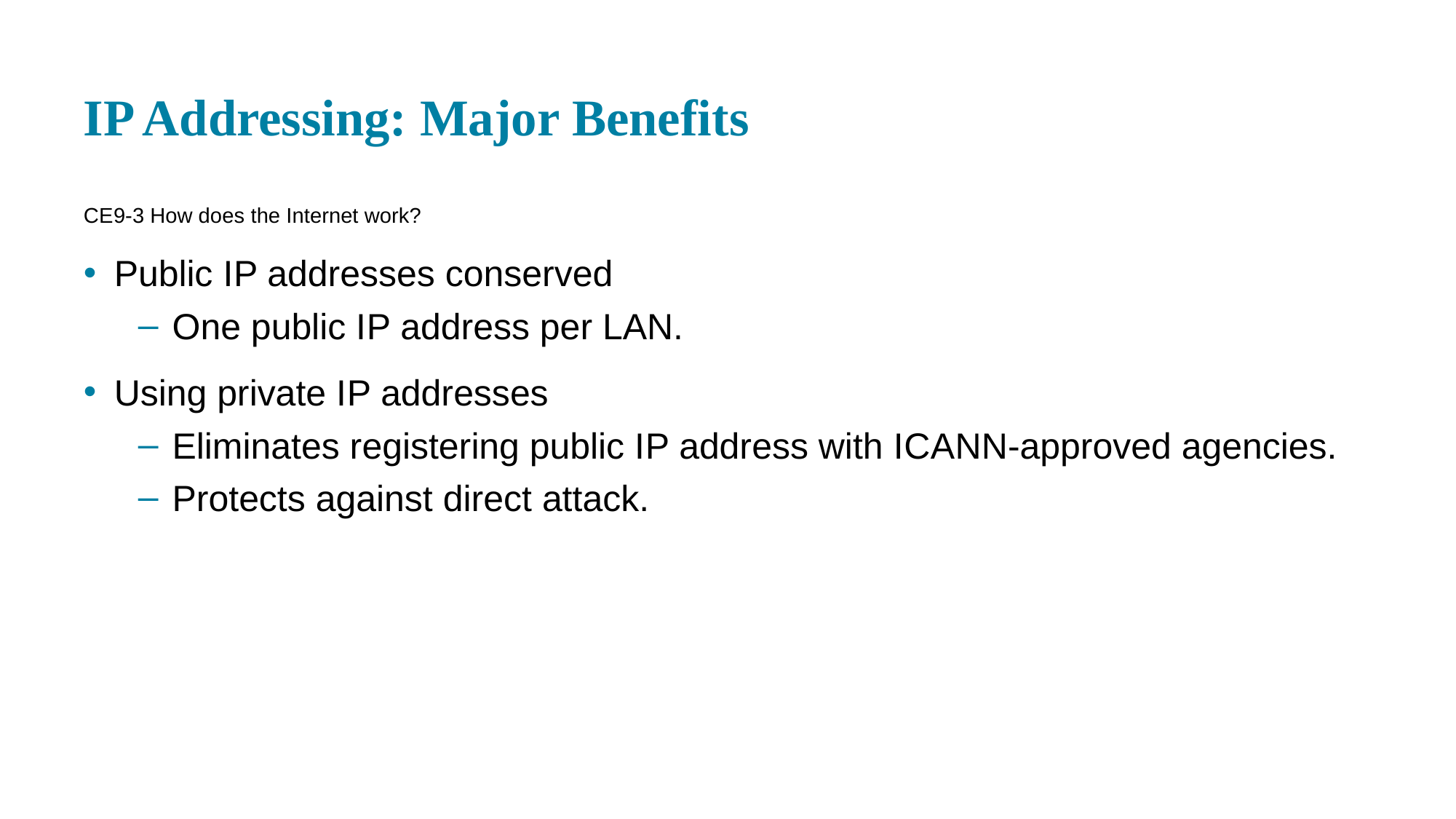

# I P Addressing: Major Benefits
CE 9-3 How does the Internet work?
Public I P addresses conserved
One public I P address per LAN.
Using private I P addresses
Eliminates registering public I P address with I C A N N-approved agencies.
Protects against direct attack.